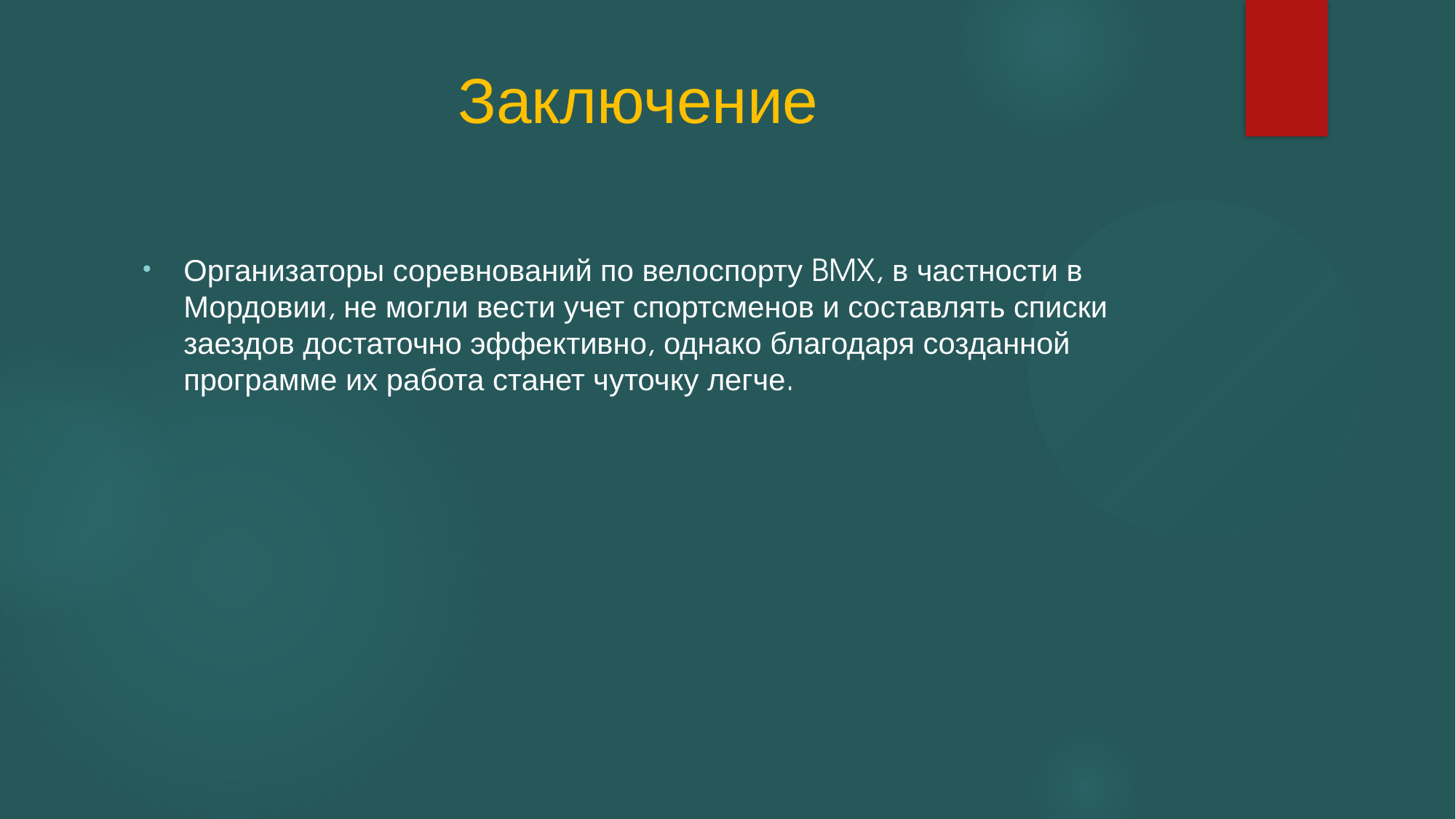

# Заключение
Организаторы соревнований по велоспорту BMX, в частности в Мордовии, не могли вести учет спортсменов и составлять списки заездов достаточно эффективно, однако благодаря созданной программе их работа станет чуточку легче.